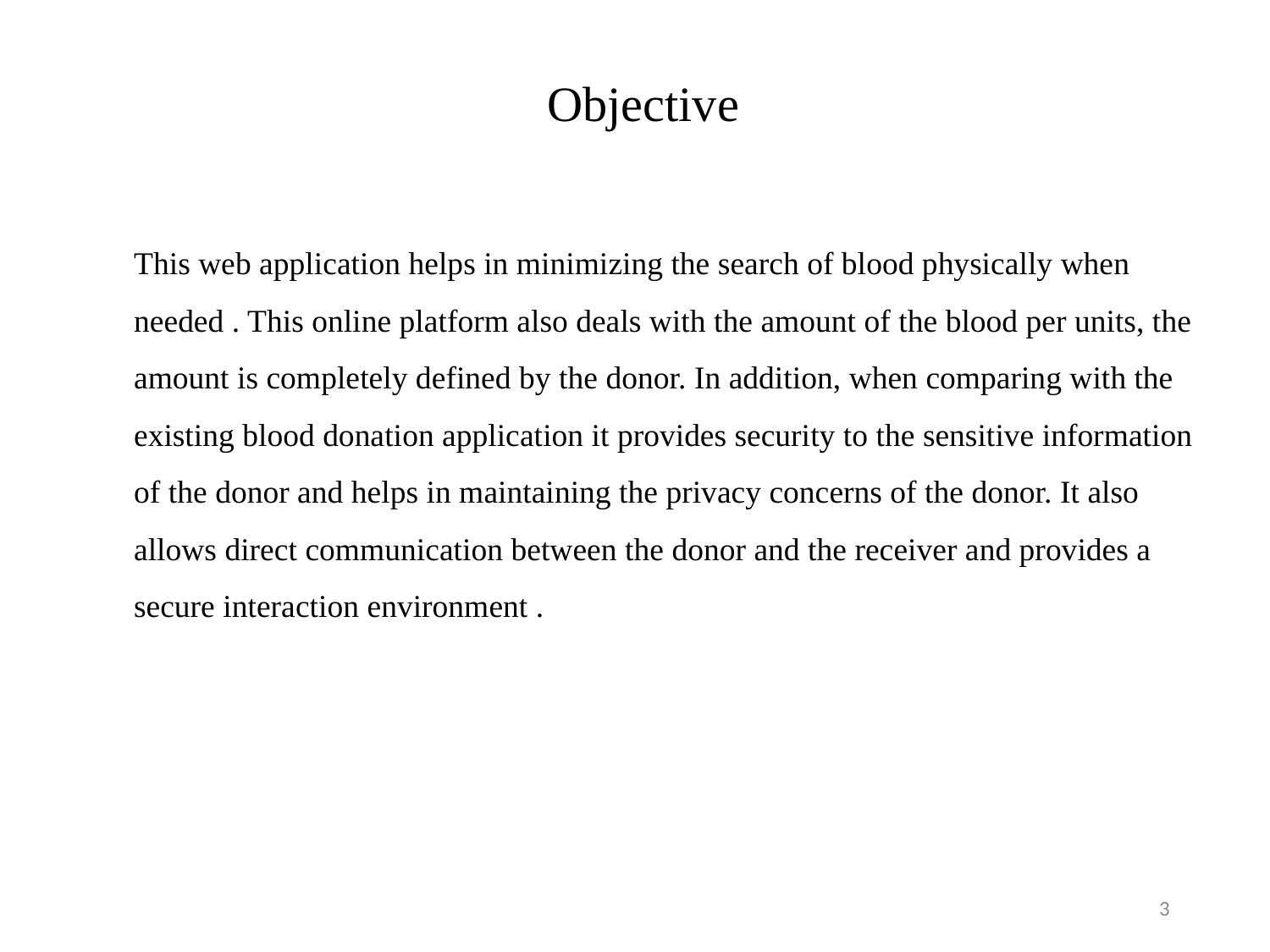

# Objective
	This web application helps in minimizing the search of blood physically when needed . This online platform also deals with the amount of the blood per units, the amount is completely defined by the donor. In addition, when comparing with the existing blood donation application it provides security to the sensitive information of the donor and helps in maintaining the privacy concerns of the donor. It also allows direct communication between the donor and the receiver and provides a secure interaction environment .
3